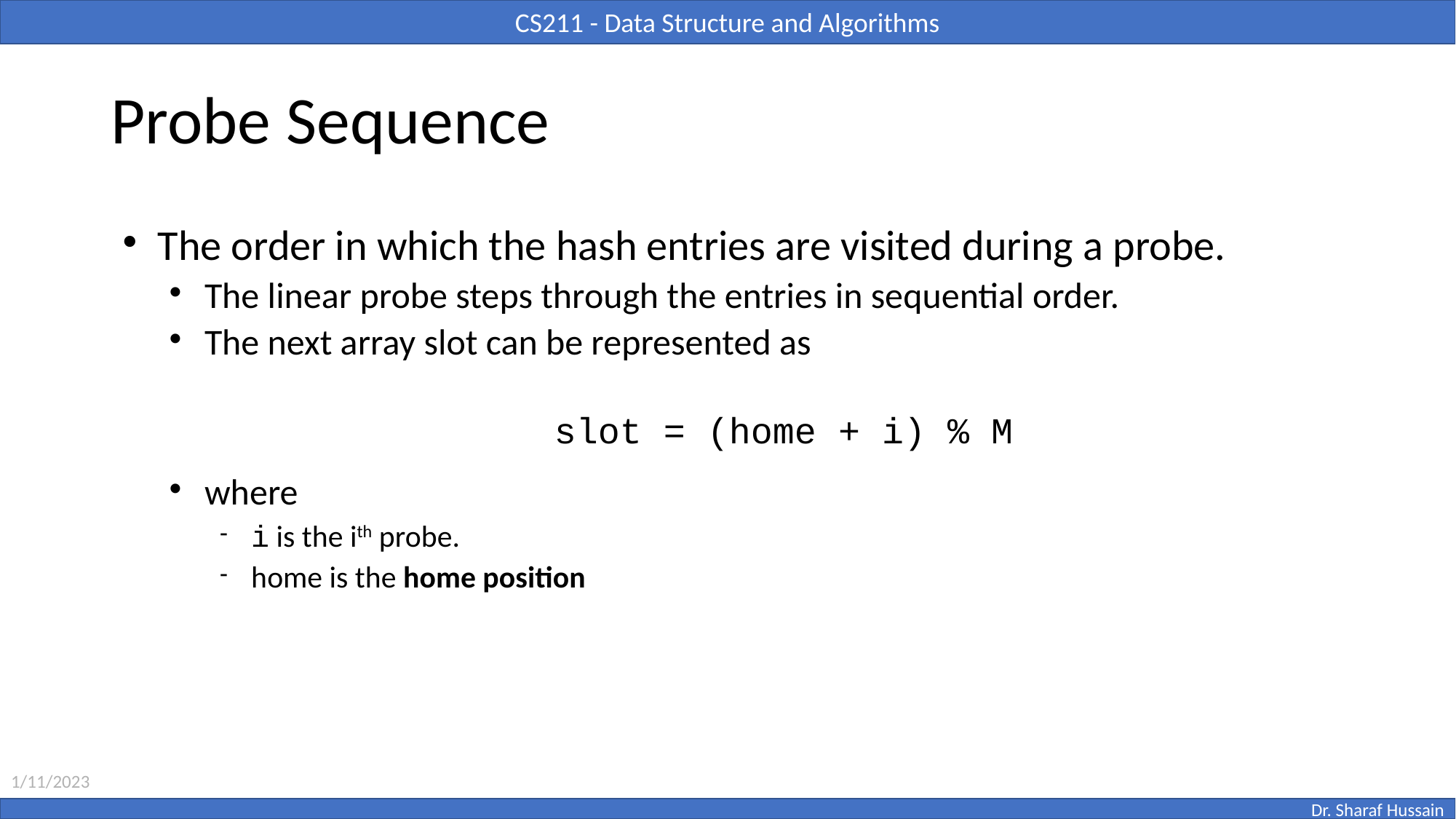

# Probe Sequence
The order in which the hash entries are visited during a probe.
The linear probe steps through the entries in sequential order.
The next array slot can be represented as

where
i is the ith probe.
home is the home position
slot = (home + i) % M
1/11/2023